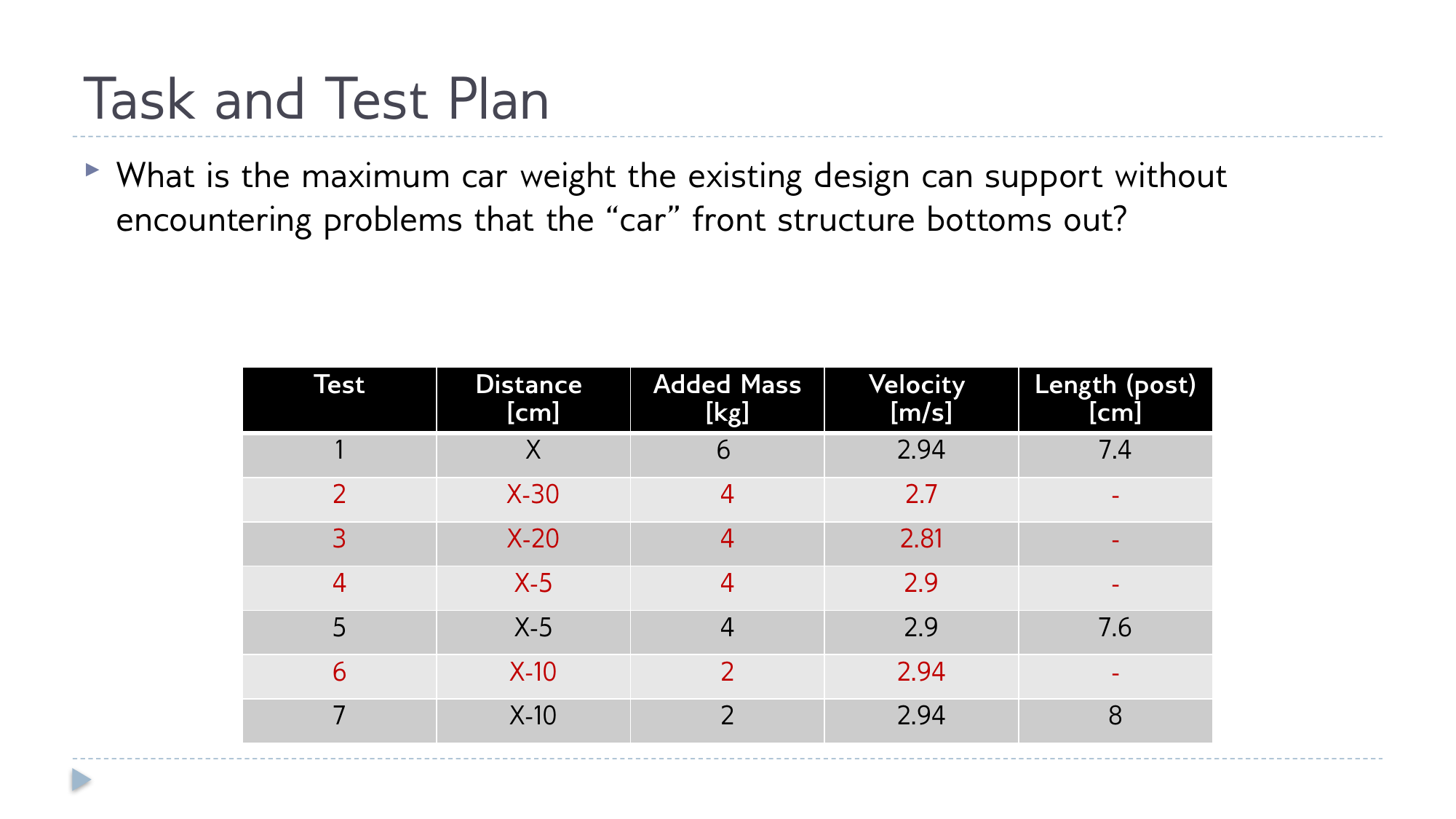

# Task and Test Plan
What is the maximum car weight the existing design can support without encountering problems that the “car” front structure bottoms out?
| Test | Distance [cm] | Added Mass [kg] | Velocity [m/s] | Length (post) [cm] |
| --- | --- | --- | --- | --- |
| 1 | X | 6 | 2.94 | 7.4 |
| 2 | X-30 | 4 | 2.7 | - |
| 3 | X-20 | 4 | 2.81 | - |
| 4 | X-5 | 4 | 2.9 | - |
| 5 | X-5 | 4 | 2.9 | 7.6 |
| 6 | X-10 | 2 | 2.94 | - |
| 7 | X-10 | 2 | 2.94 | 8 |